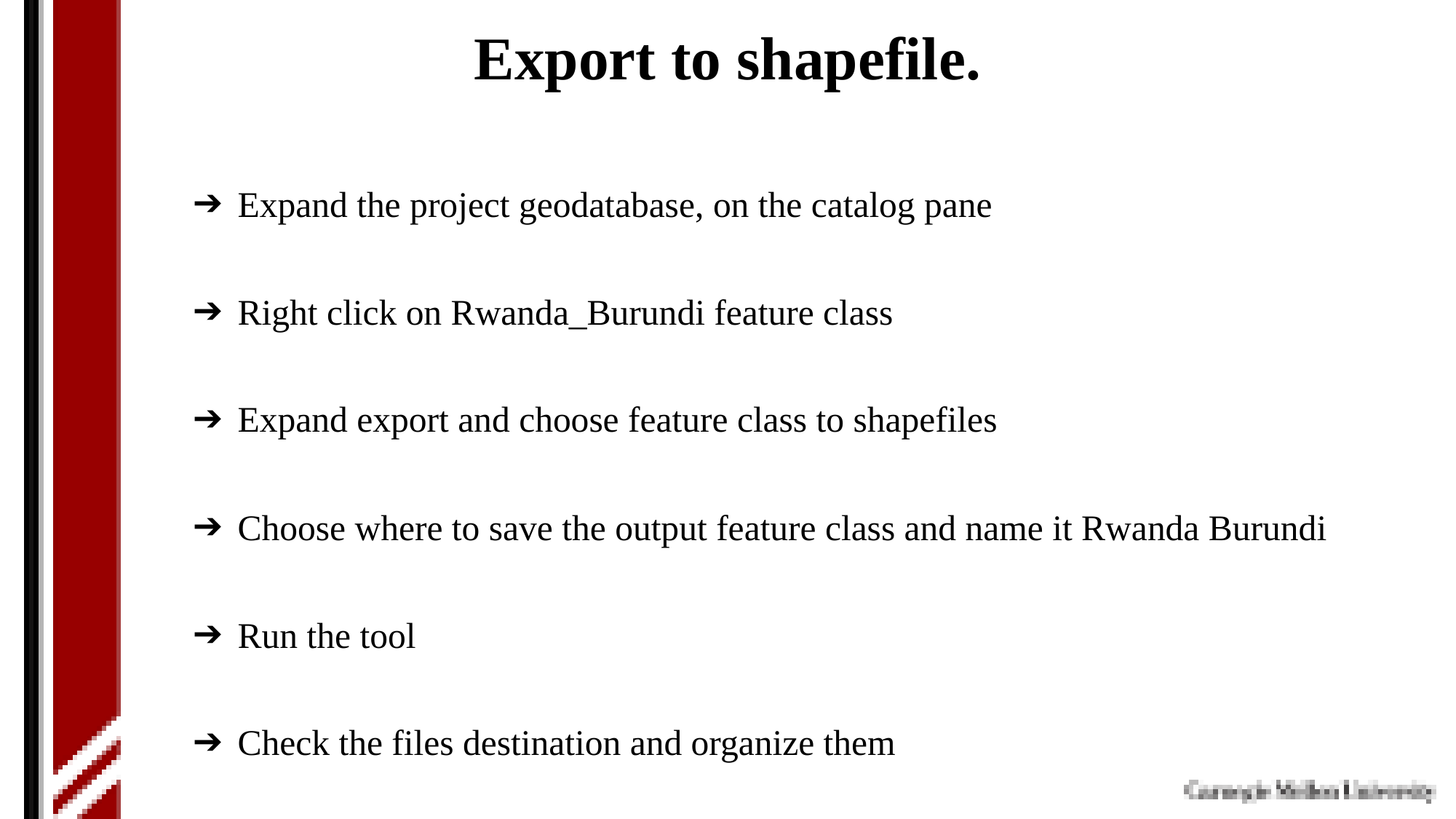

# Export to shapefile.
Expand the project geodatabase, on the catalog pane

Right click on Rwanda_Burundi feature class

Expand export and choose feature class to shapefiles

Choose where to save the output feature class and name it Rwanda Burundi

Run the tool

Check the files destination and organize them